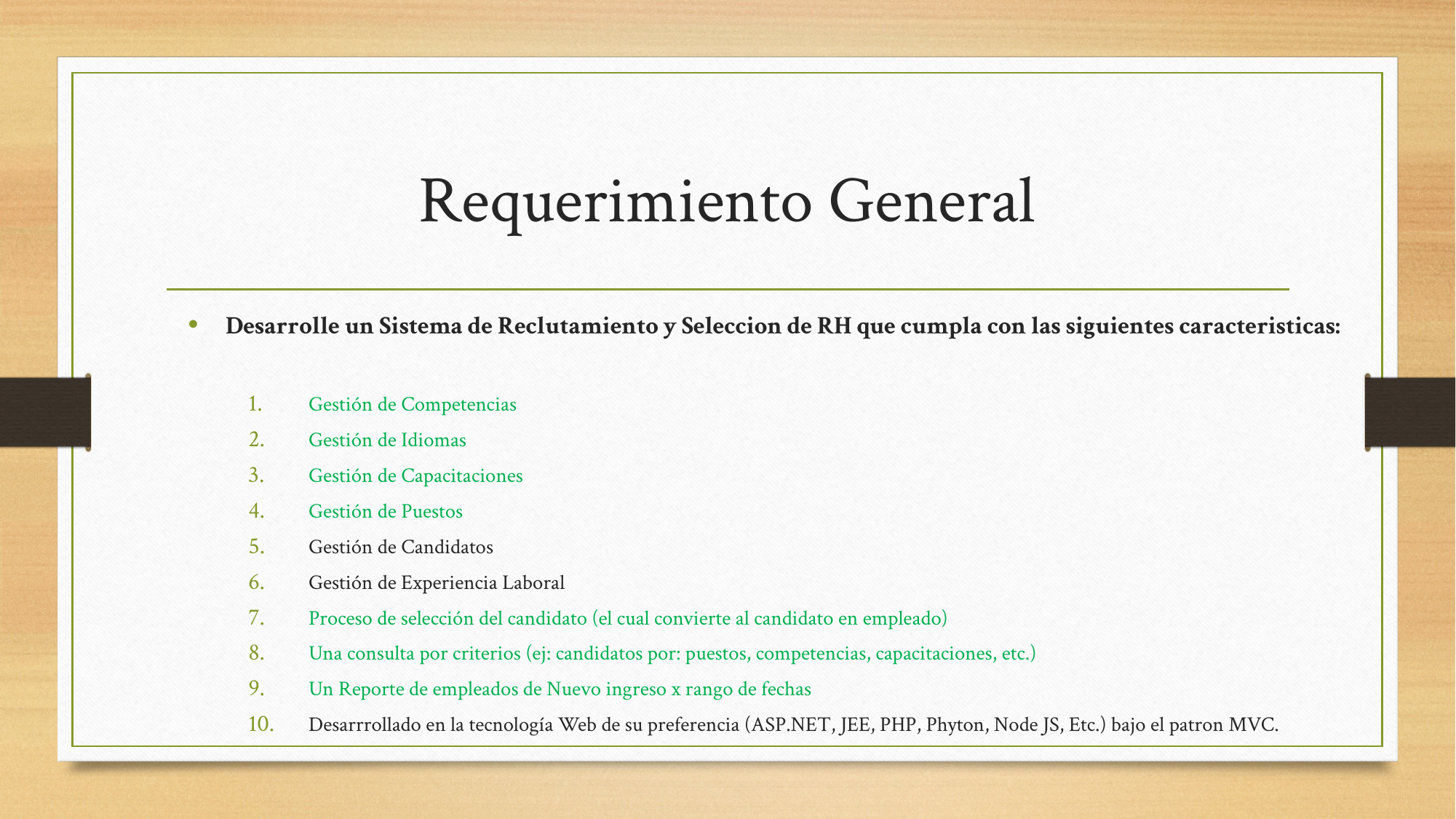

# Requerimiento General
Desarrolle un Sistema de Reclutamiento y Seleccion de RH que cumpla con las siguientes caracteristicas:

Gestión de Competencias
Gestión de Idiomas
Gestión de Capacitaciones
Gestión de Puestos
Gestión de Candidatos
Gestión de Experiencia Laboral
Proceso de selección del candidato (el cual convierte al candidato en empleado)
Una consulta por criterios (ej: candidatos por: puestos, competencias, capacitaciones, etc.)
Un Reporte de empleados de Nuevo ingreso x rango de fechas
Desarrrollado en la tecnología Web de su preferencia (ASP.NET, JEE, PHP, Phyton, Node JS, Etc.) bajo el patron MVC.